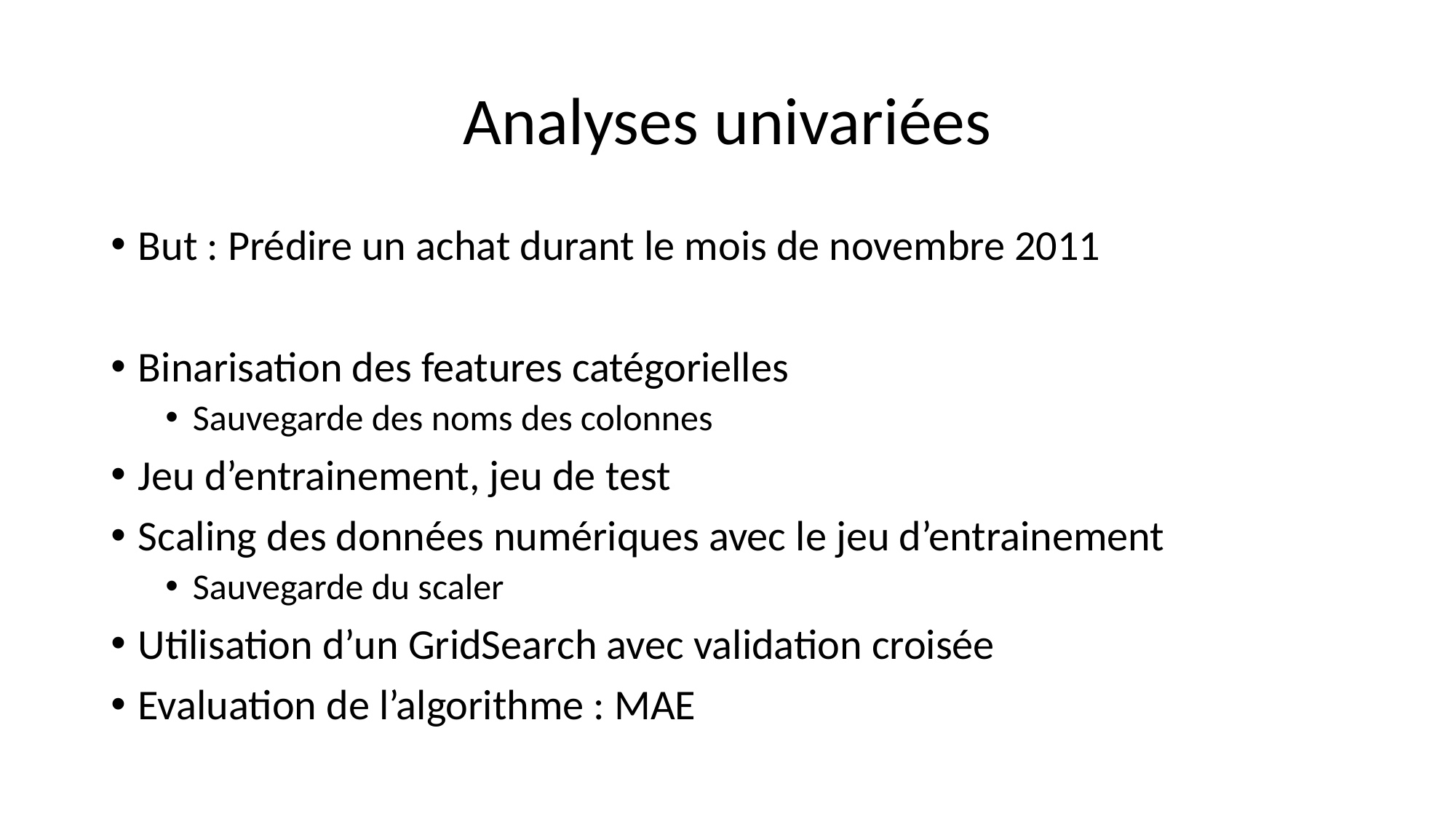

# Analyses univariées
But : Prédire un achat durant le mois de novembre 2011

Binarisation des features catégorielles
Sauvegarde des noms des colonnes
Jeu d’entrainement, jeu de test
Scaling des données numériques avec le jeu d’entrainement
Sauvegarde du scaler
Utilisation d’un GridSearch avec validation croisée
Evaluation de l’algorithme : MAE